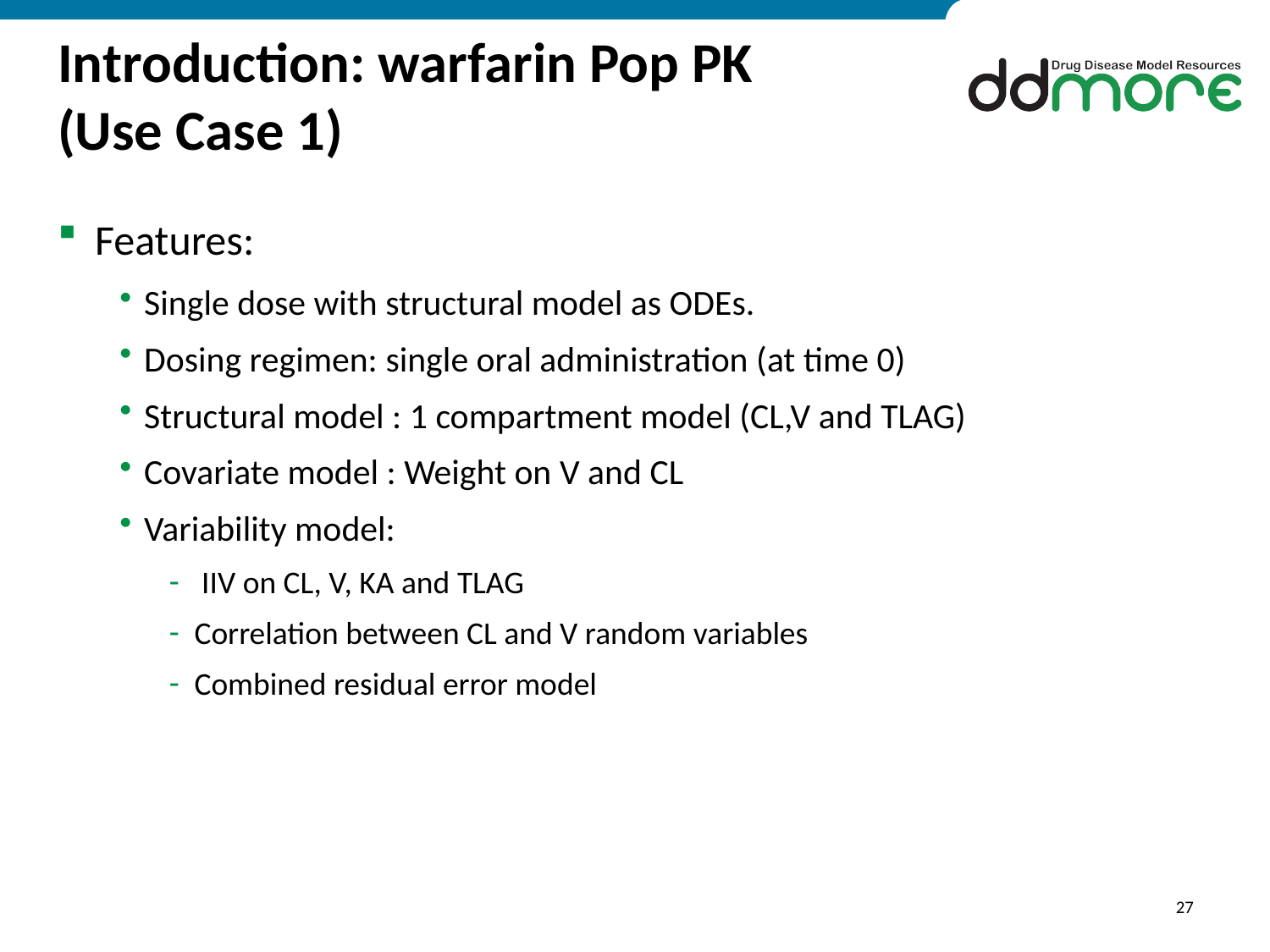

# Introduction: warfarin Pop PK (Use Case 1)
Features:
Single dose with structural model as ODEs.
Dosing regimen: single oral administration (at time 0)
Structural model : 1 compartment model (CL,V and TLAG)
Covariate model : Weight on V and CL
Variability model:
 IIV on CL, V, KA and TLAG
Correlation between CL and V random variables
Combined residual error model
27